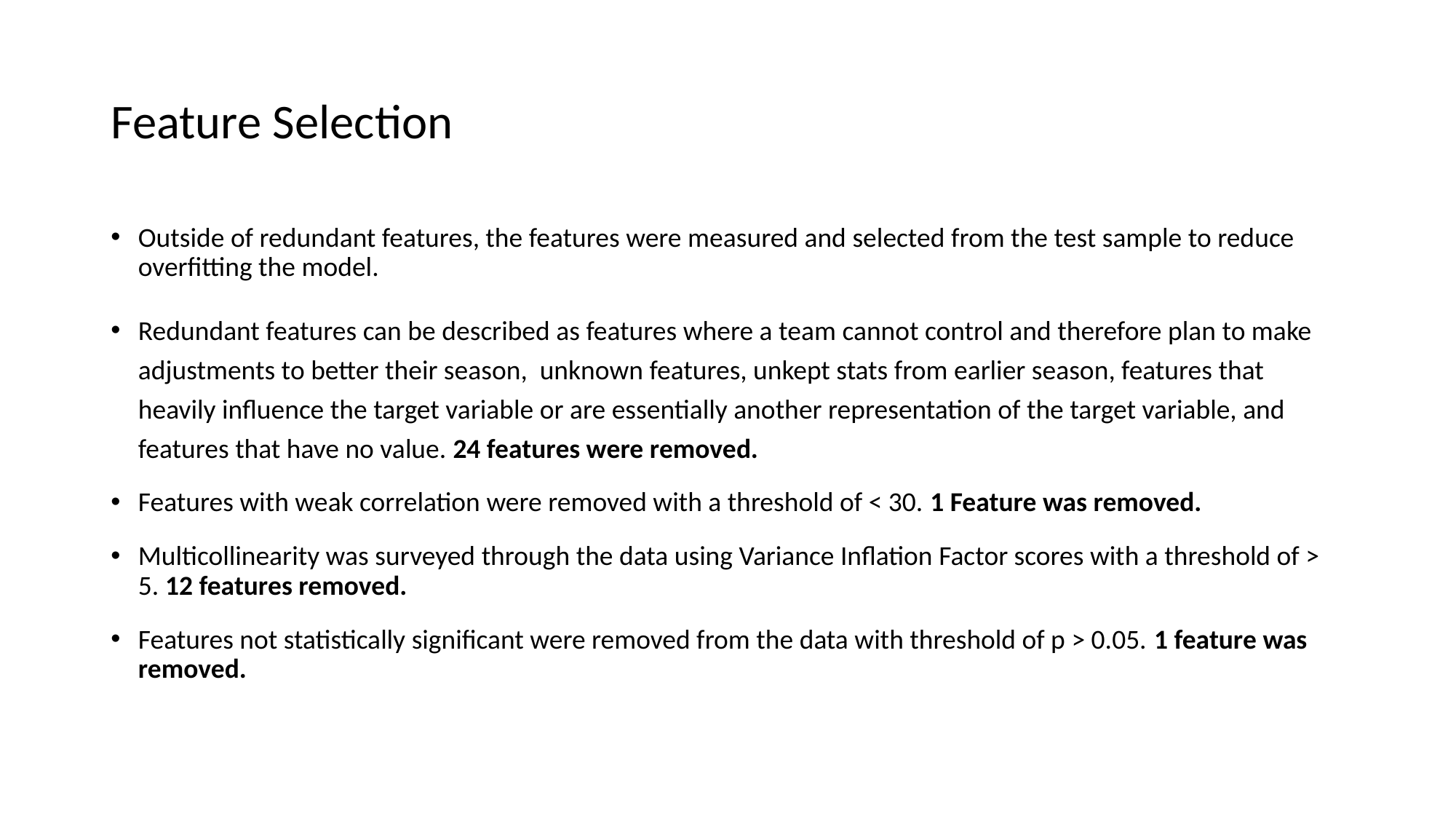

# Feature Selection
Outside of redundant features, the features were measured and selected from the test sample to reduce overfitting the model.
Redundant features can be described as features where a team cannot control and therefore plan to make adjustments to better their season,  unknown features, unkept stats from earlier season, features that heavily influence the target variable or are essentially another representation of the target variable, and features that have no value. 24 features were removed.
Features with weak correlation were removed with a threshold of < 30. 1 Feature was removed.
Multicollinearity was surveyed through the data using Variance Inflation Factor scores with a threshold of > 5. 12 features removed.
Features not statistically significant were removed from the data with threshold of p > 0.05. 1 feature was removed.